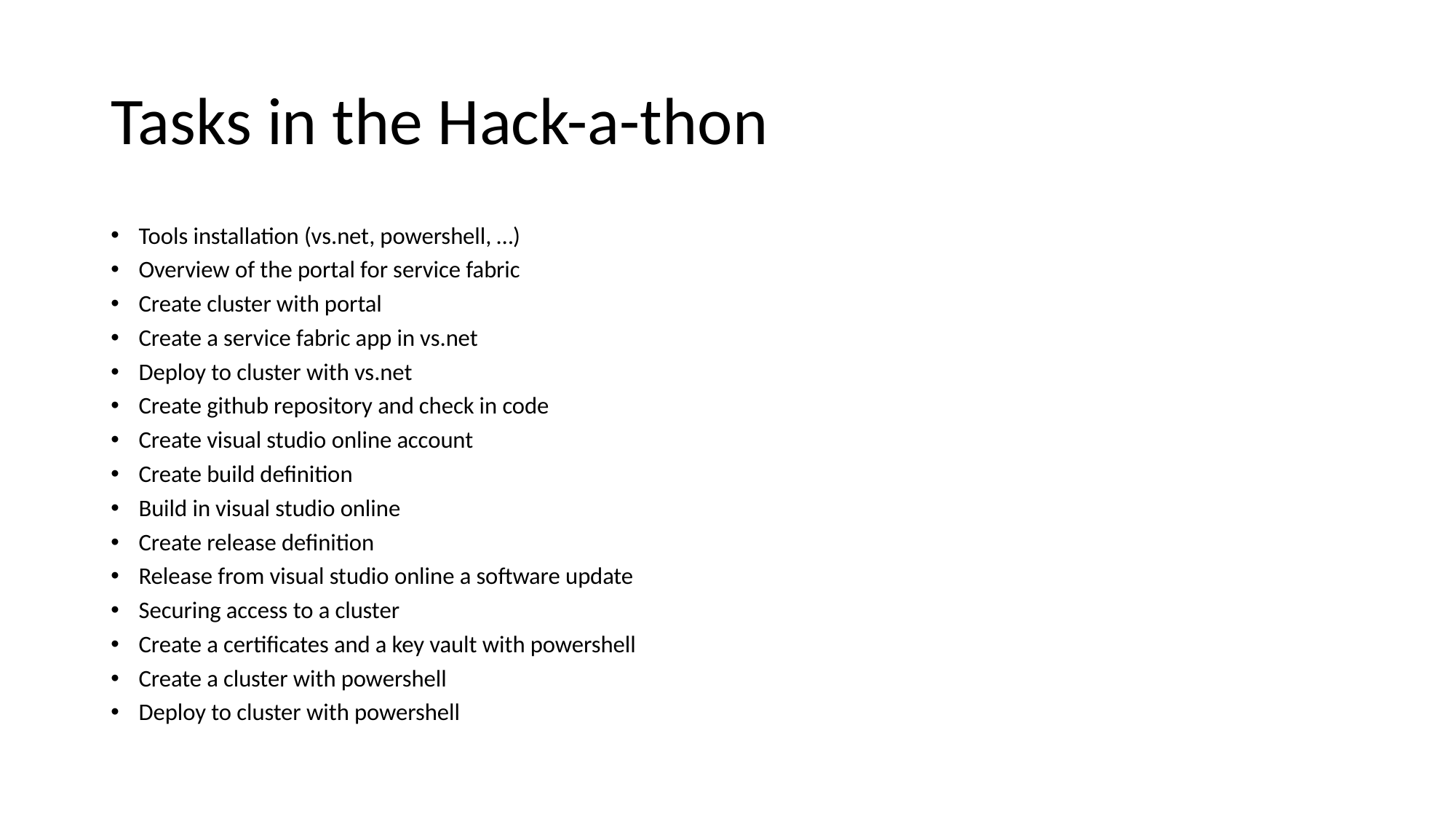

# Tasks in the Hack-a-thon
Tools installation (vs.net, powershell, …)
Overview of the portal for service fabric
Create cluster with portal
Create a service fabric app in vs.net
Deploy to cluster with vs.net
Create github repository and check in code
Create visual studio online account
Create build definition
Build in visual studio online
Create release definition
Release from visual studio online a software update
Securing access to a cluster
Create a certificates and a key vault with powershell
Create a cluster with powershell
Deploy to cluster with powershell